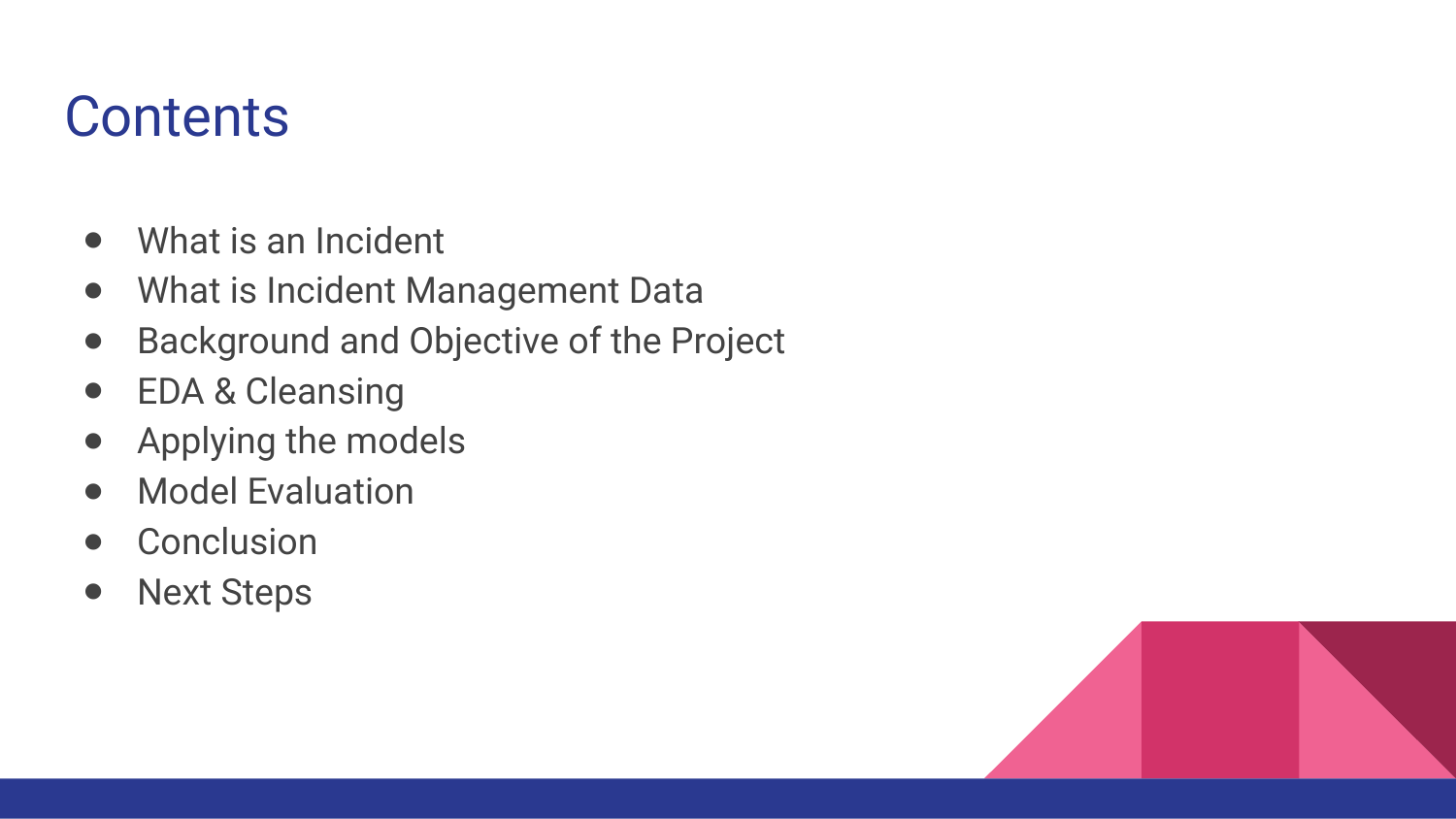

# Contents
What is an Incident
What is Incident Management Data
Background and Objective of the Project
EDA & Cleansing
Applying the models
Model Evaluation
Conclusion
Next Steps